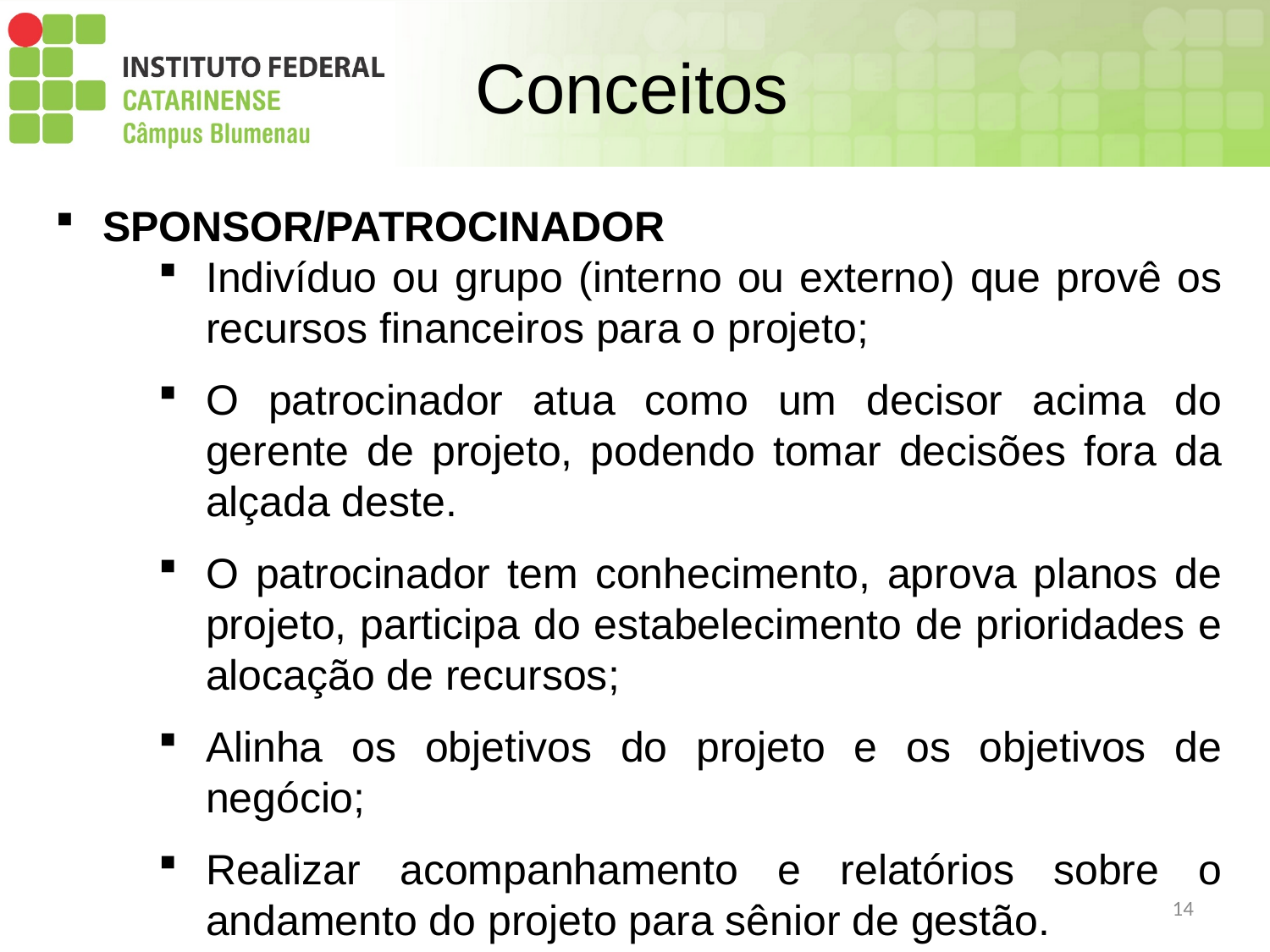

# Conceitos
SPONSOR/PATROCINADOR
Indivíduo ou grupo (interno ou externo) que provê os recursos financeiros para o projeto;
O patrocinador atua como um decisor acima do gerente de projeto, podendo tomar decisões fora da alçada deste.
O patrocinador tem conhecimento, aprova planos de projeto, participa do estabelecimento de prioridades e alocação de recursos;
Alinha os objetivos do projeto e os objetivos de negócio;
Realizar acompanhamento e relatórios sobre o andamento do projeto para sênior de gestão.
14